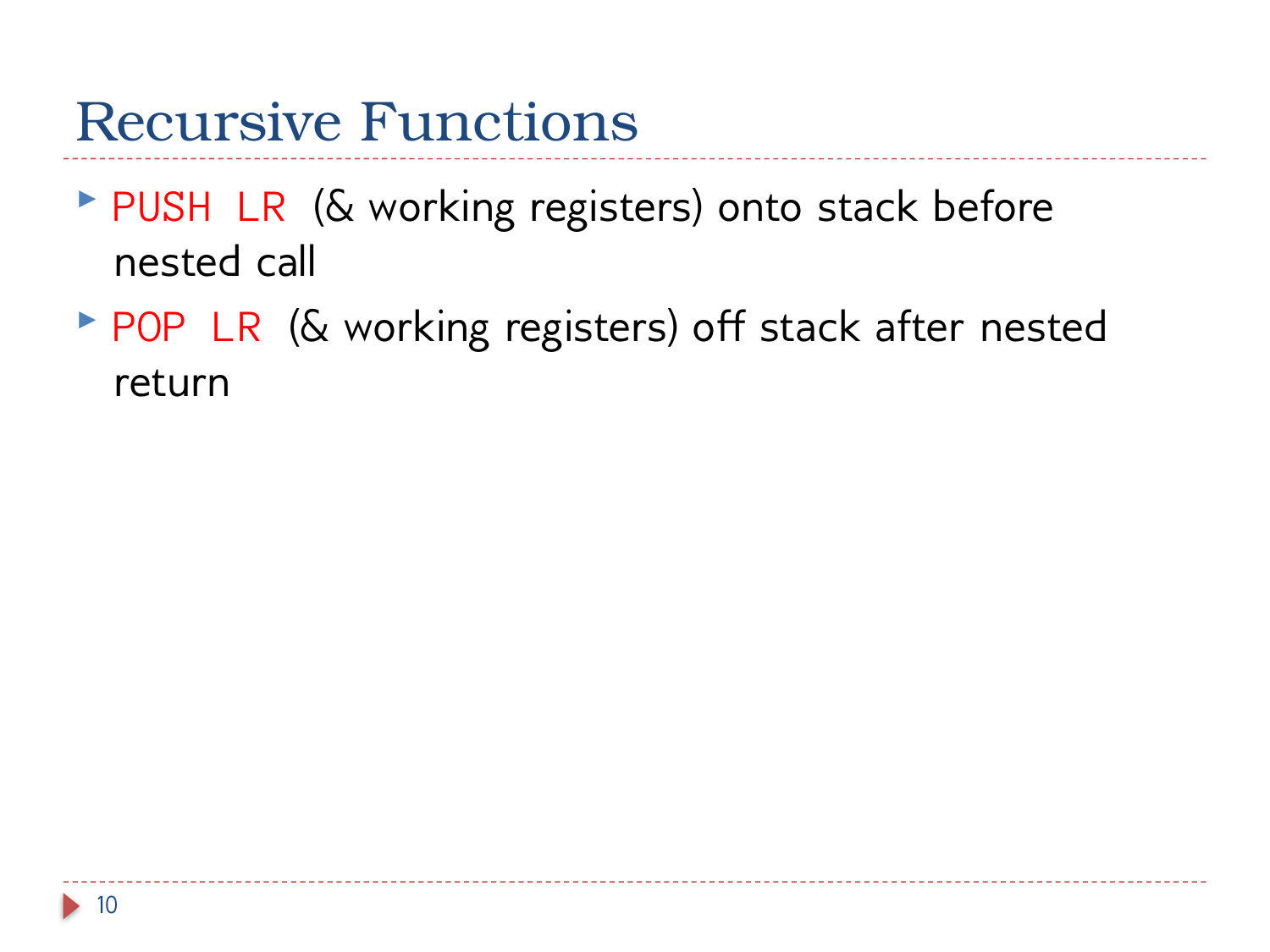

# Recursive Functions
PUSH LR (& working registers) onto stack before nested call
POP LR (& working registers) off stack after nested return
10